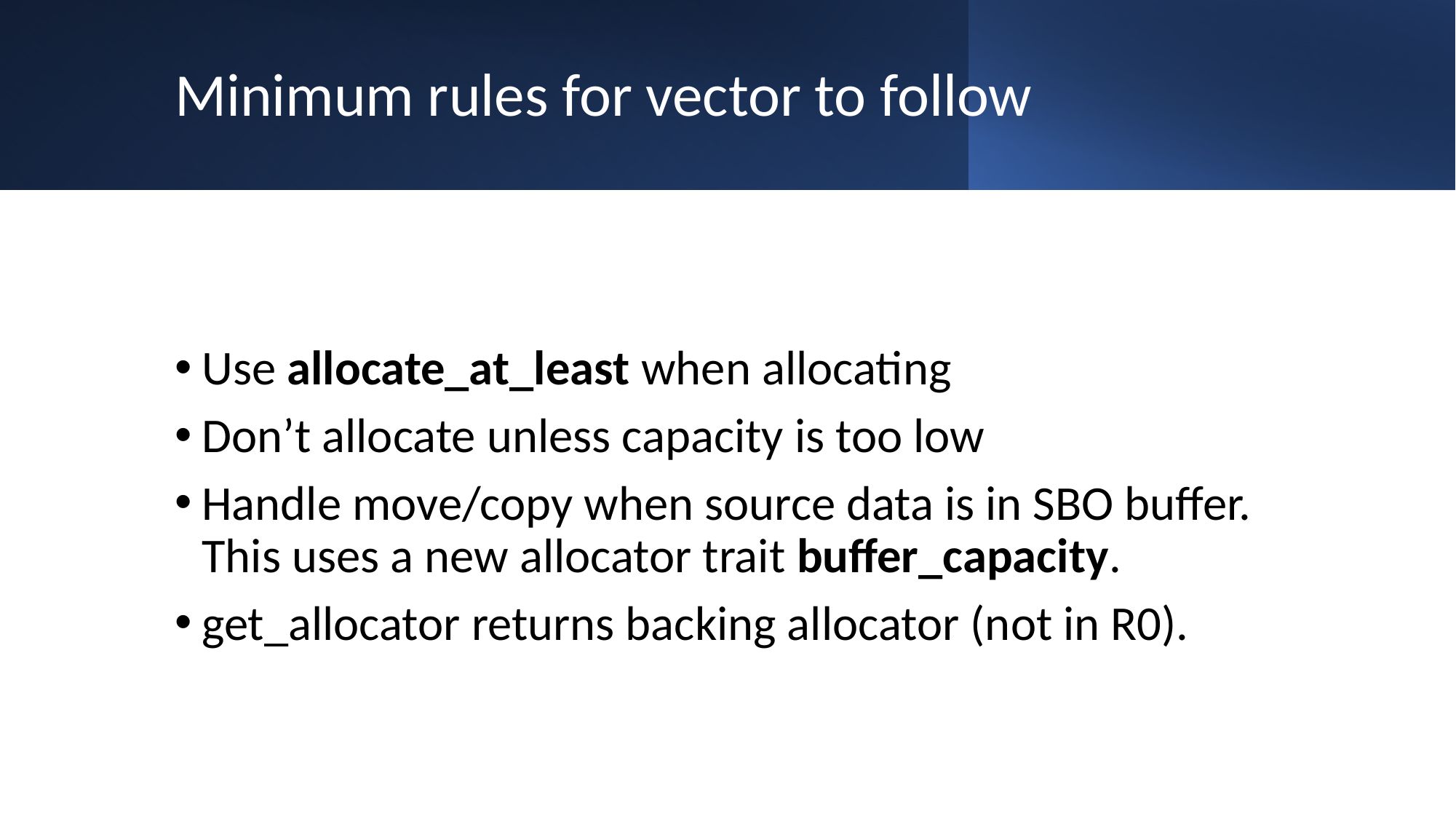

# Minimum rules for vector to follow
Use allocate_at_least when allocating
Don’t allocate unless capacity is too low
Handle move/copy when source data is in SBO buffer. This uses a new allocator trait buffer_capacity.
get_allocator returns backing allocator (not in R0).